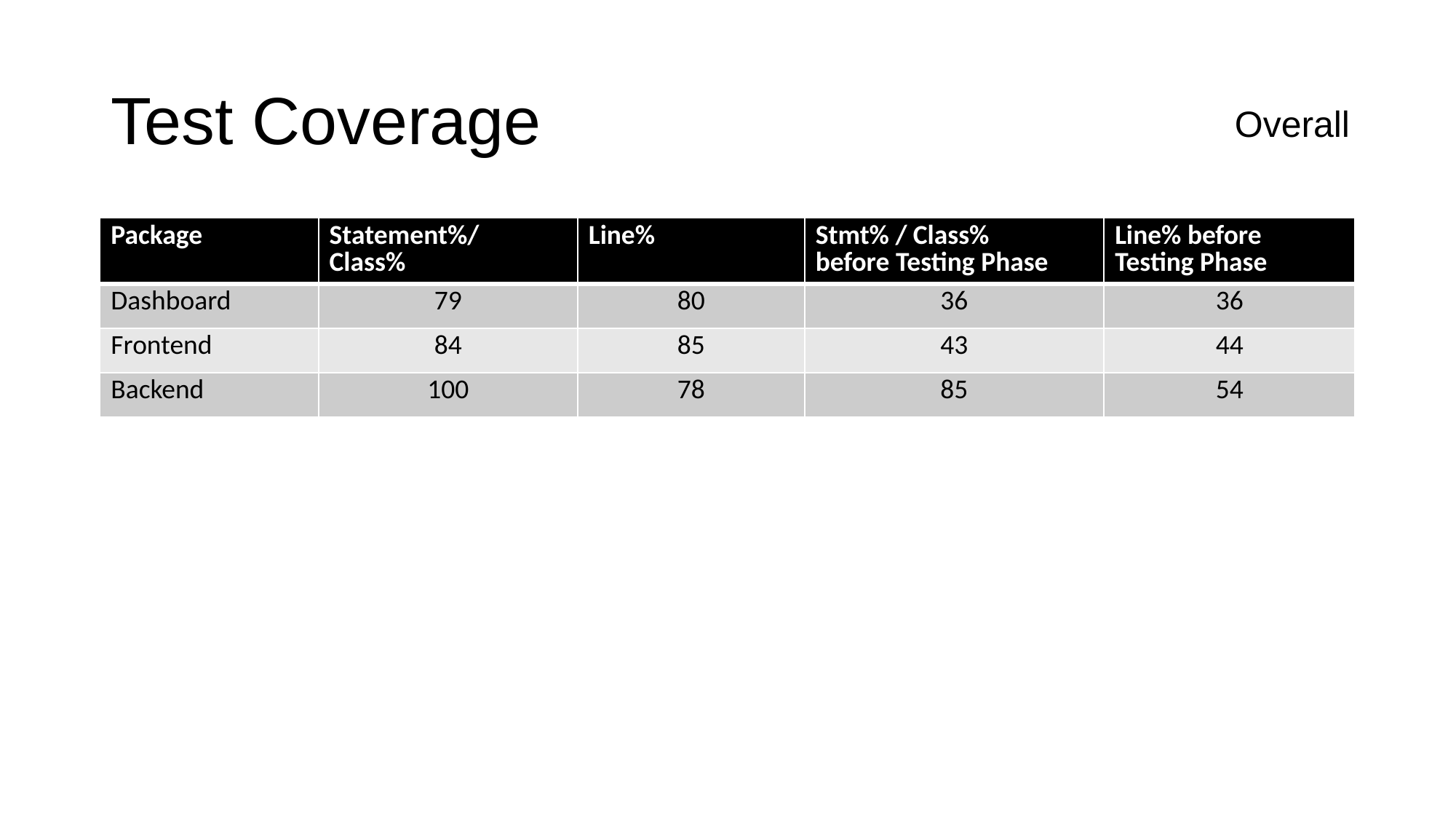

# Test Coverage
Overall
| Package | Statement%/ Class% | Line% | Stmt% / Class% before Testing Phase | Line% before Testing Phase |
| --- | --- | --- | --- | --- |
| Dashboard | 79 | 80 | 36 | 36 |
| Frontend | 84 | 85 | 43 | 44 |
| Backend | 100 | 78 | 85 | 54 |